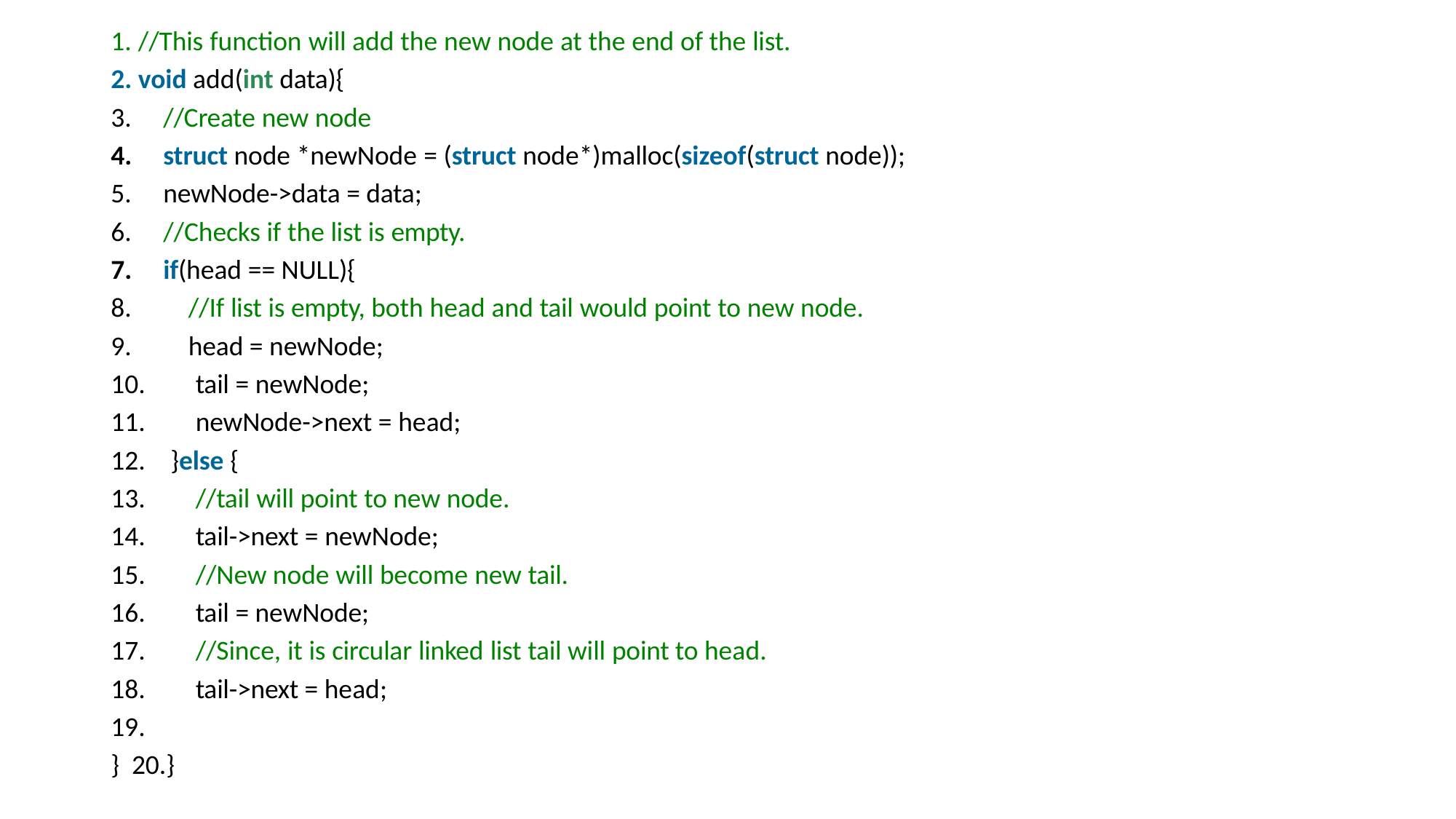

//This function will add the new node at the end of the list.
void add(int data){
//Create new node
struct node *newNode = (struct node*)malloc(sizeof(struct node));
newNode->data = data;
//Checks if the list is empty.
if(head == NULL){
//If list is empty, both head and tail would point to new node.
head = newNode;
tail = newNode;
newNode->next = head;
}else {
//tail will point to new node.
tail->next = newNode;
//New node will become new tail.
tail = newNode;
//Since, it is circular linked list tail will point to head.
tail->next = head;
19.	}  20.}